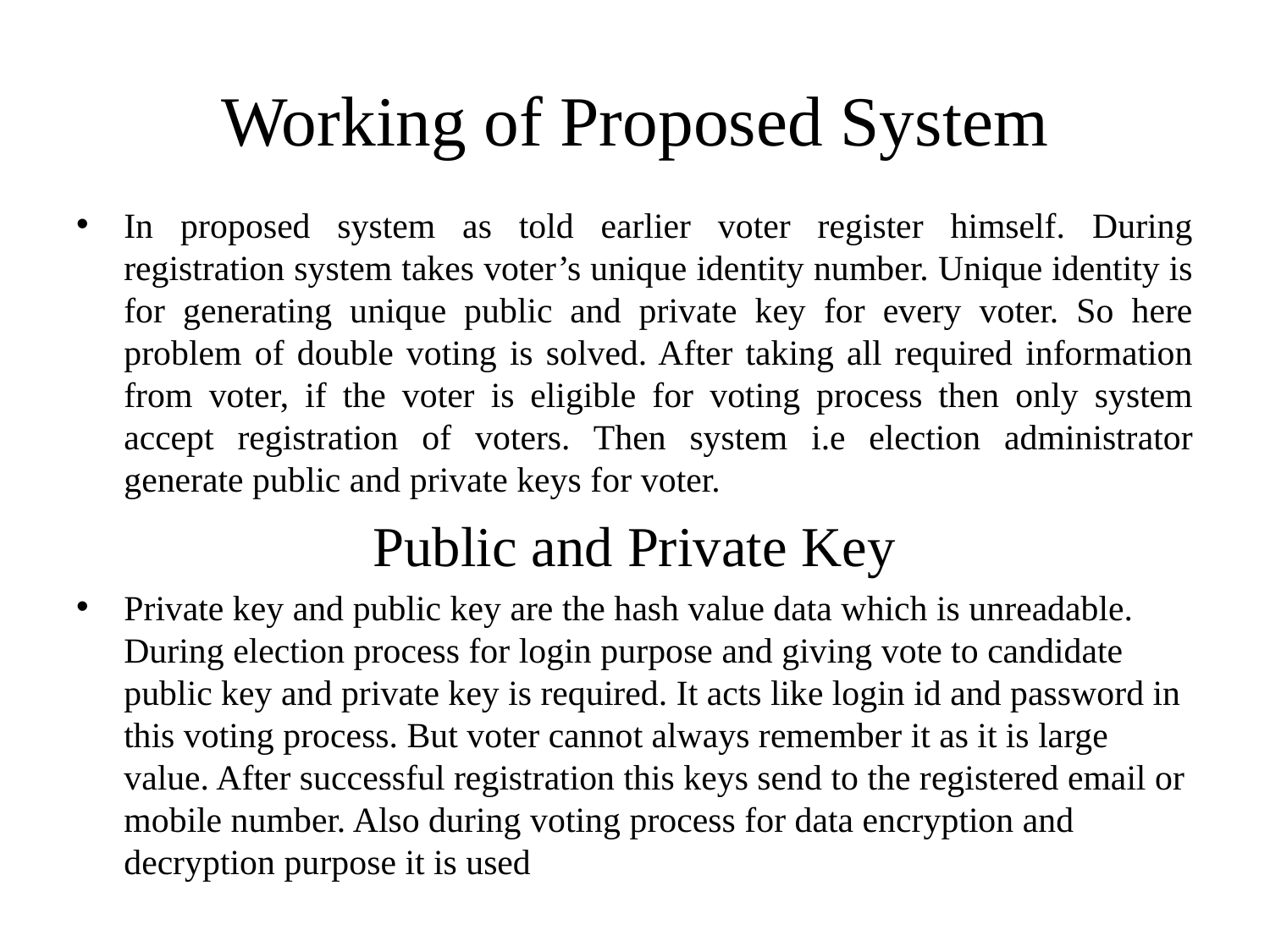

# Working of Proposed System
In proposed system as told earlier voter register himself. During registration system takes voter’s unique identity number. Unique identity is for generating unique public and private key for every voter. So here problem of double voting is solved. After taking all required information from voter, if the voter is eligible for voting process then only system accept registration of voters. Then system i.e election administrator generate public and private keys for voter.
Public and Private Key
Private key and public key are the hash value data which is unreadable. During election process for login purpose and giving vote to candidate public key and private key is required. It acts like login id and password in this voting process. But voter cannot always remember it as it is large value. After successful registration this keys send to the registered email or mobile number. Also during voting process for data encryption and decryption purpose it is used